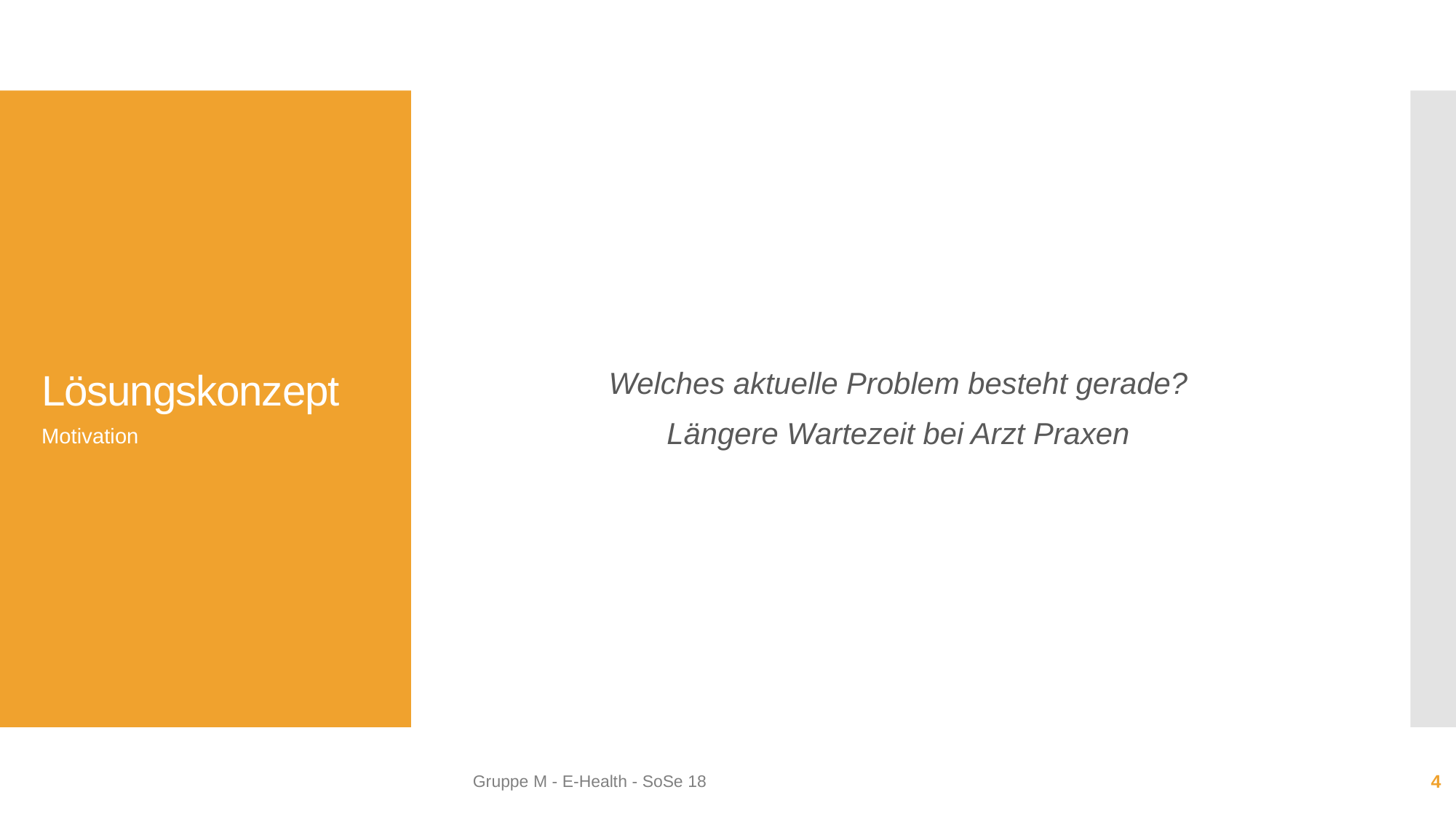

Welches aktuelle Problem besteht gerade?
Längere Wartezeit bei Arzt Praxen
# Lösungskonzept
Motivation
Gruppe M - E-Health - SoSe 18
4